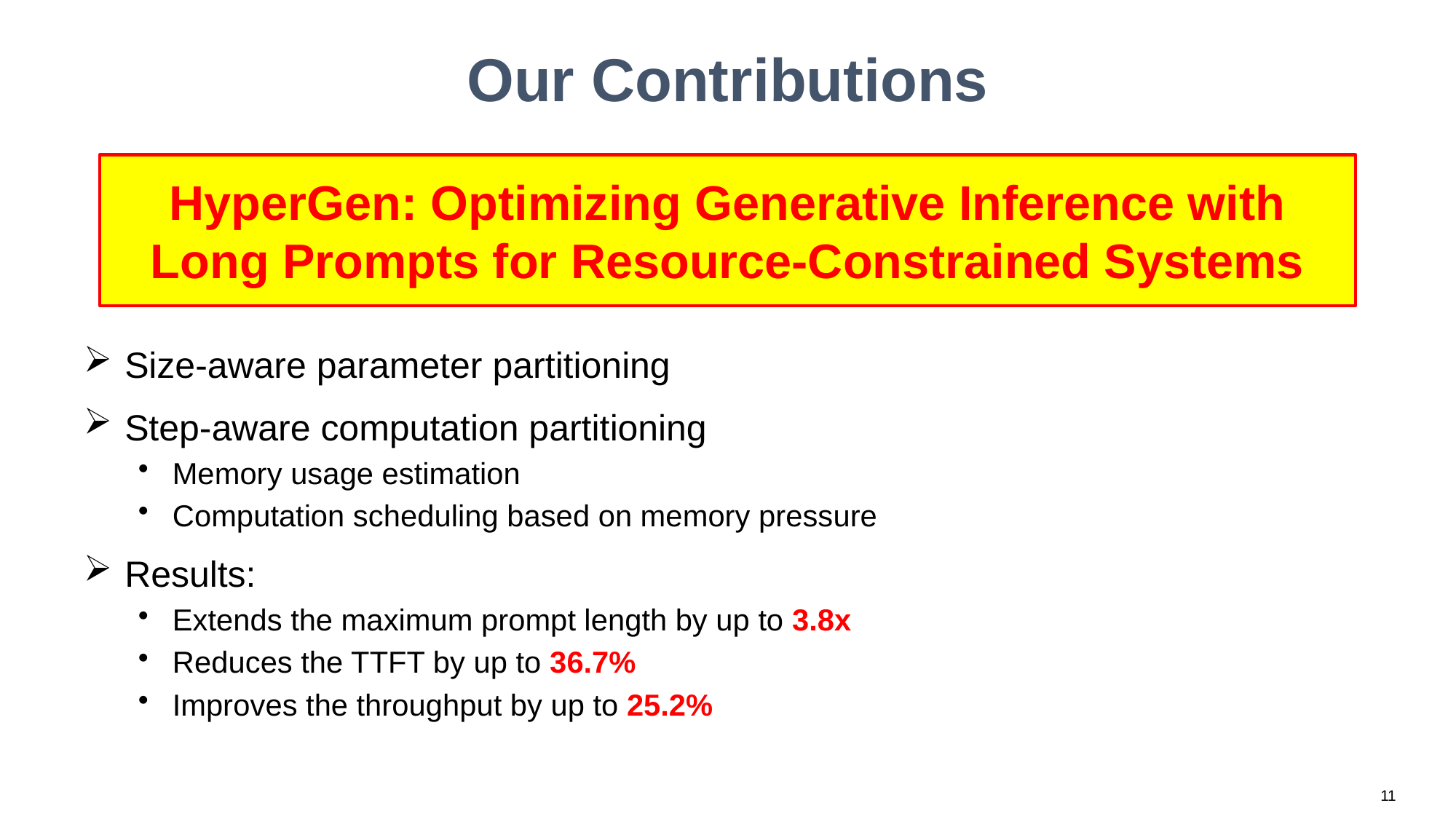

# Our Contributions
HyperGen: Optimizing Generative Inference with Long Prompts for Resource-Constrained Systems
Size-aware parameter partitioning
Step-aware computation partitioning
Memory usage estimation
Computation scheduling based on memory pressure
Results:
Extends the maximum prompt length by up to 3.8x
Reduces the TTFT by up to 36.7%
Improves the throughput by up to 25.2%
11